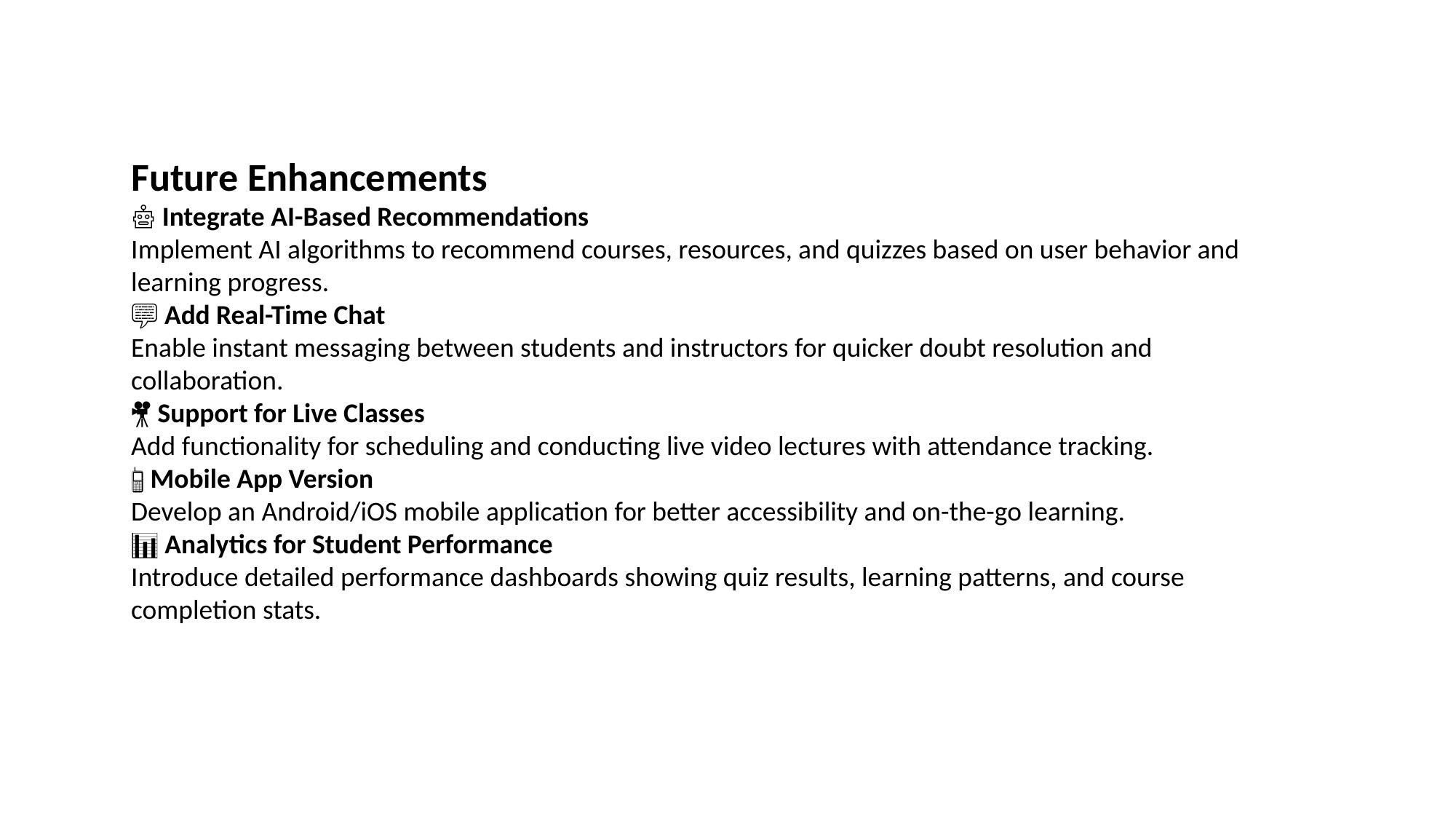

Future Enhancements
🤖 Integrate AI-Based Recommendations
Implement AI algorithms to recommend courses, resources, and quizzes based on user behavior and learning progress.
💬 Add Real-Time Chat
Enable instant messaging between students and instructors for quicker doubt resolution and collaboration.
🎥 Support for Live Classes
Add functionality for scheduling and conducting live video lectures with attendance tracking.
📱 Mobile App Version
Develop an Android/iOS mobile application for better accessibility and on-the-go learning.
📊 Analytics for Student Performance
Introduce detailed performance dashboards showing quiz results, learning patterns, and course completion stats.